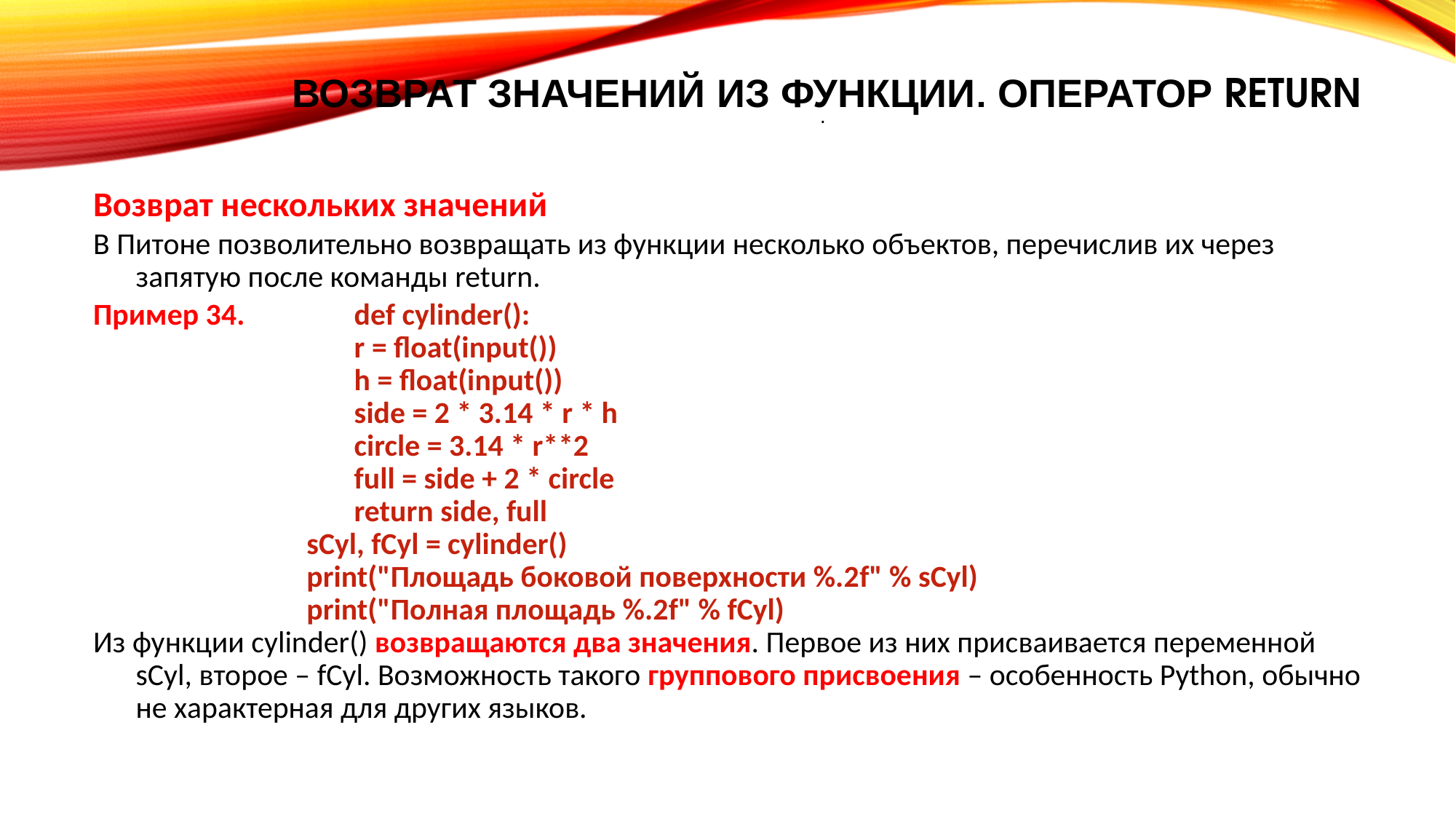

# Возврат значений из функции. Оператор return
.
Возврат нескольких значений
В Питоне позволительно возвращать из функции несколько объектов, перечислив их через запятую после команды return.
Пример 34. 	def cylinder():
    	r = float(input())
    	h = float(input())
   	side = 2 * 3.14 * r * h
    	circle = 3.14 * r**2
    	full = side + 2 * circle
    	return side, full
sCyl, fCyl = cylinder()
print("Площадь боковой поверхности %.2f" % sCyl)
print("Полная площадь %.2f" % fCyl)
Из функции cylinder() возвращаются два значения. Первое из них присваивается переменной sCyl, второе – fCyl. Возможность такого группового присвоения – особенность Python, обычно не характерная для других языков.